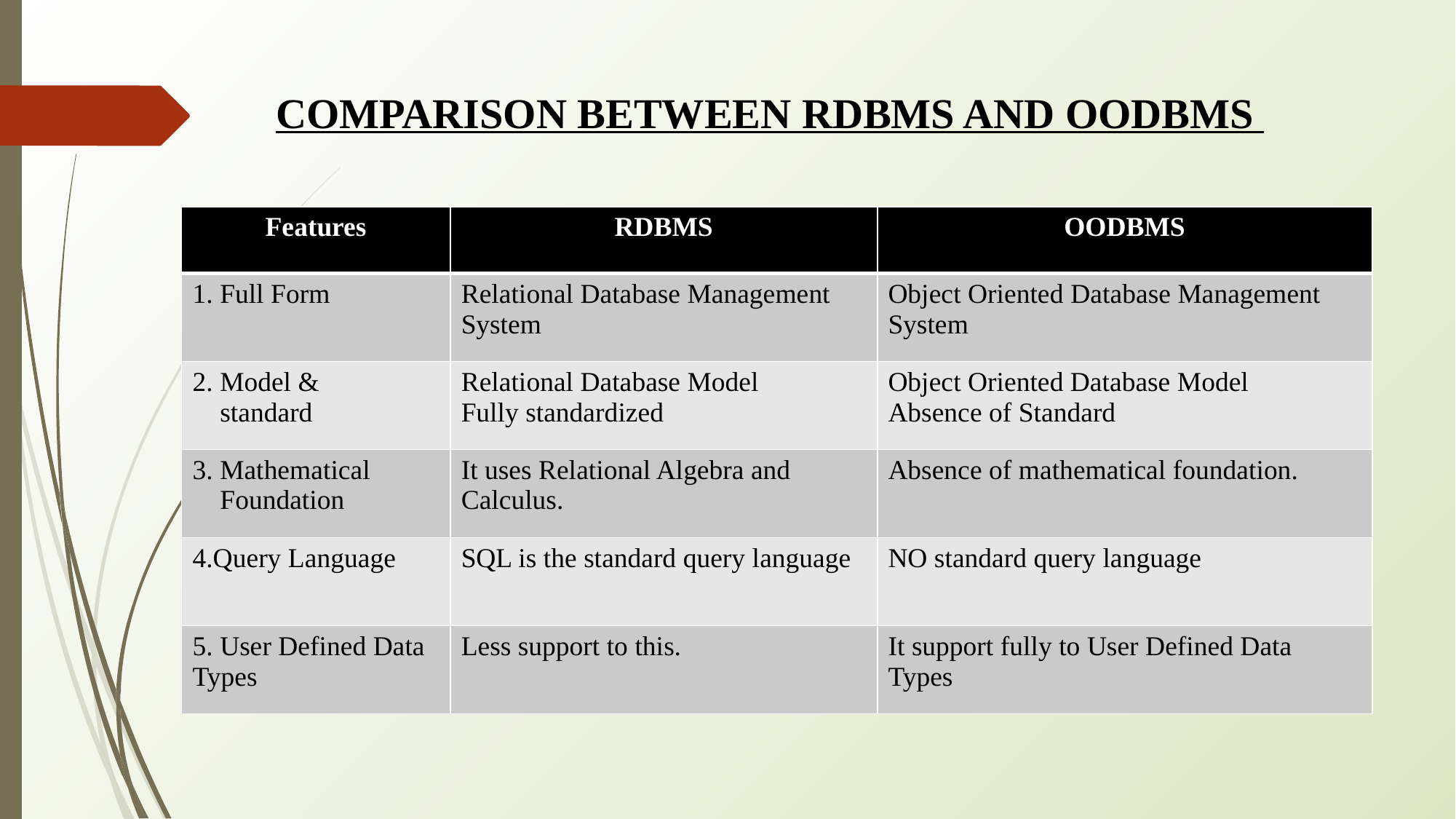

# COMPARISON BETWEEN RDBMS AND OODBMS
| Features | RDBMS | OODBMS |
| --- | --- | --- |
| 1. Full Form | Relational Database Management System | Object Oriented Database Management System |
| 2. Model & standard | Relational Database Model Fully standardized | Object Oriented Database Model Absence of Standard |
| 3. Mathematical Foundation | It uses Relational Algebra and Calculus. | Absence of mathematical foundation. |
| 4.Query Language | SQL is the standard query language | NO standard query language |
| 5. User Defined Data Types | Less support to this. | It support fully to User Defined Data Types |